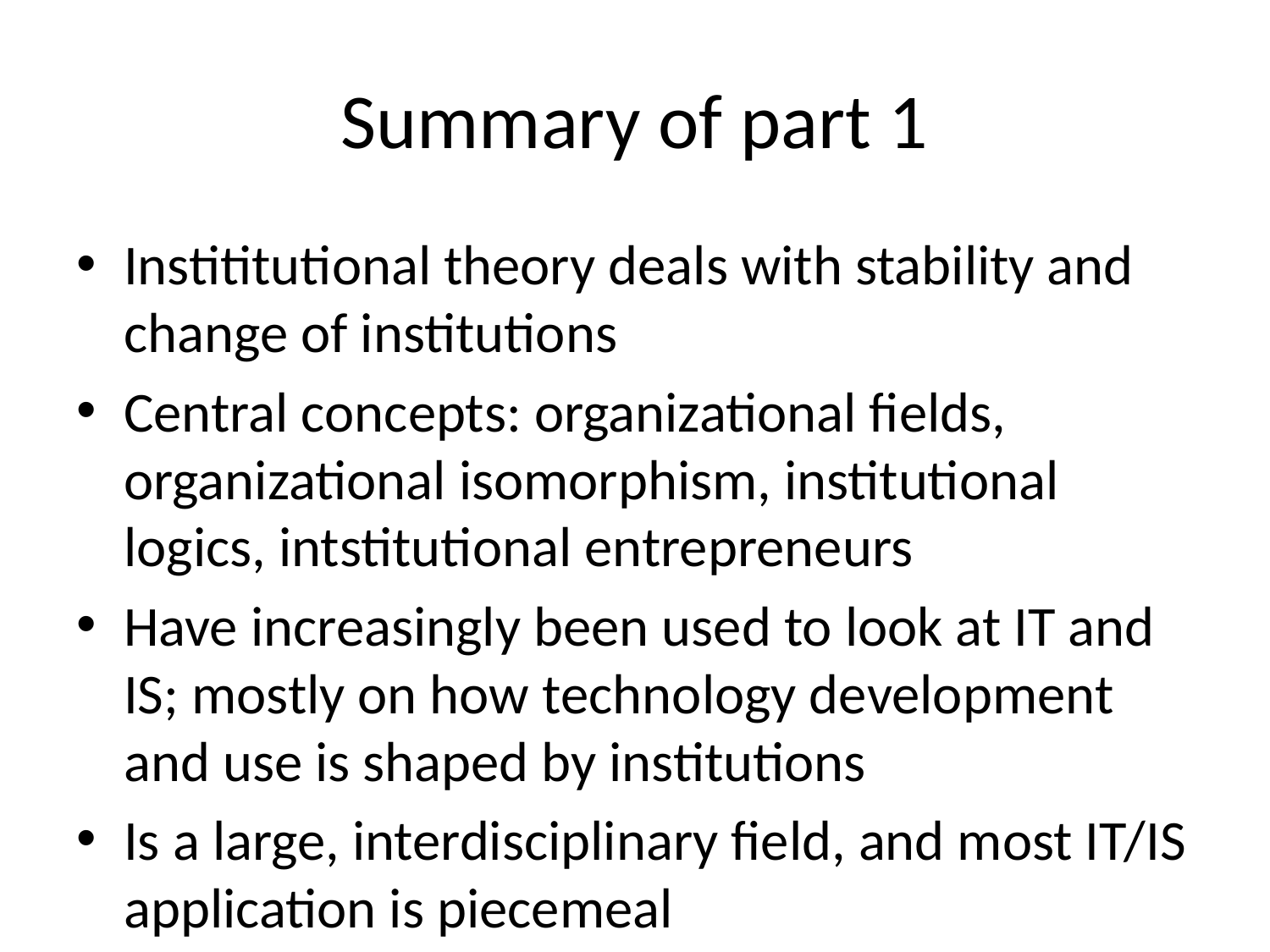

# Summary of part 1
Instititutional theory deals with stability and change of institutions
Central concepts: organizational fields, organizational isomorphism, institutional logics, intstitutional entrepreneurs
Have increasingly been used to look at IT and IS; mostly on how technology development and use is shaped by institutions
Is a large, interdisciplinary field, and most IT/IS application is piecemeal